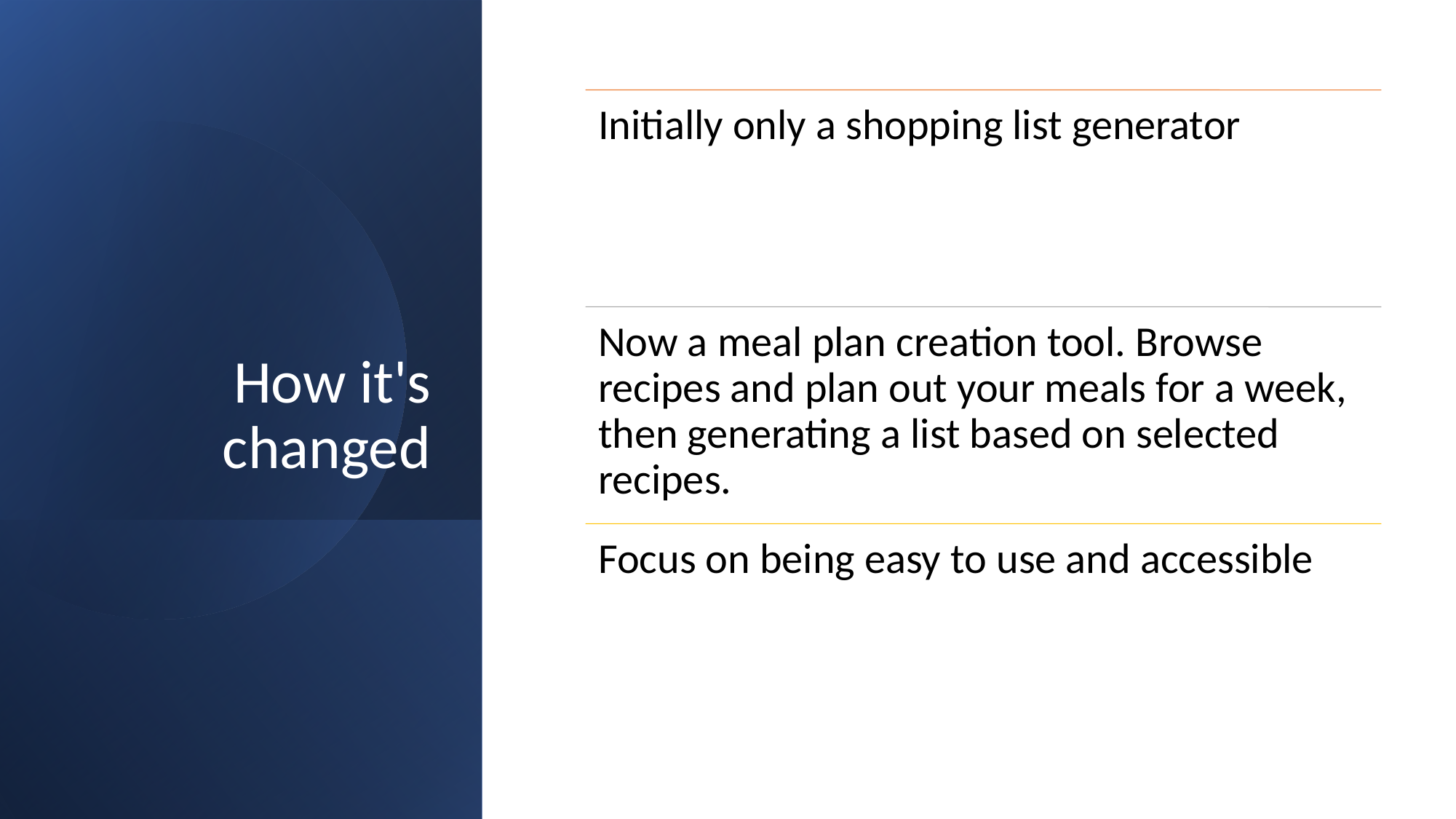

Initially only a shopping list generator
Now a meal plan creation tool. Browse recipes and plan out your meals for a week, then generating a list based on selected recipes.
Focus on being easy to use and accessible

# How it's changed